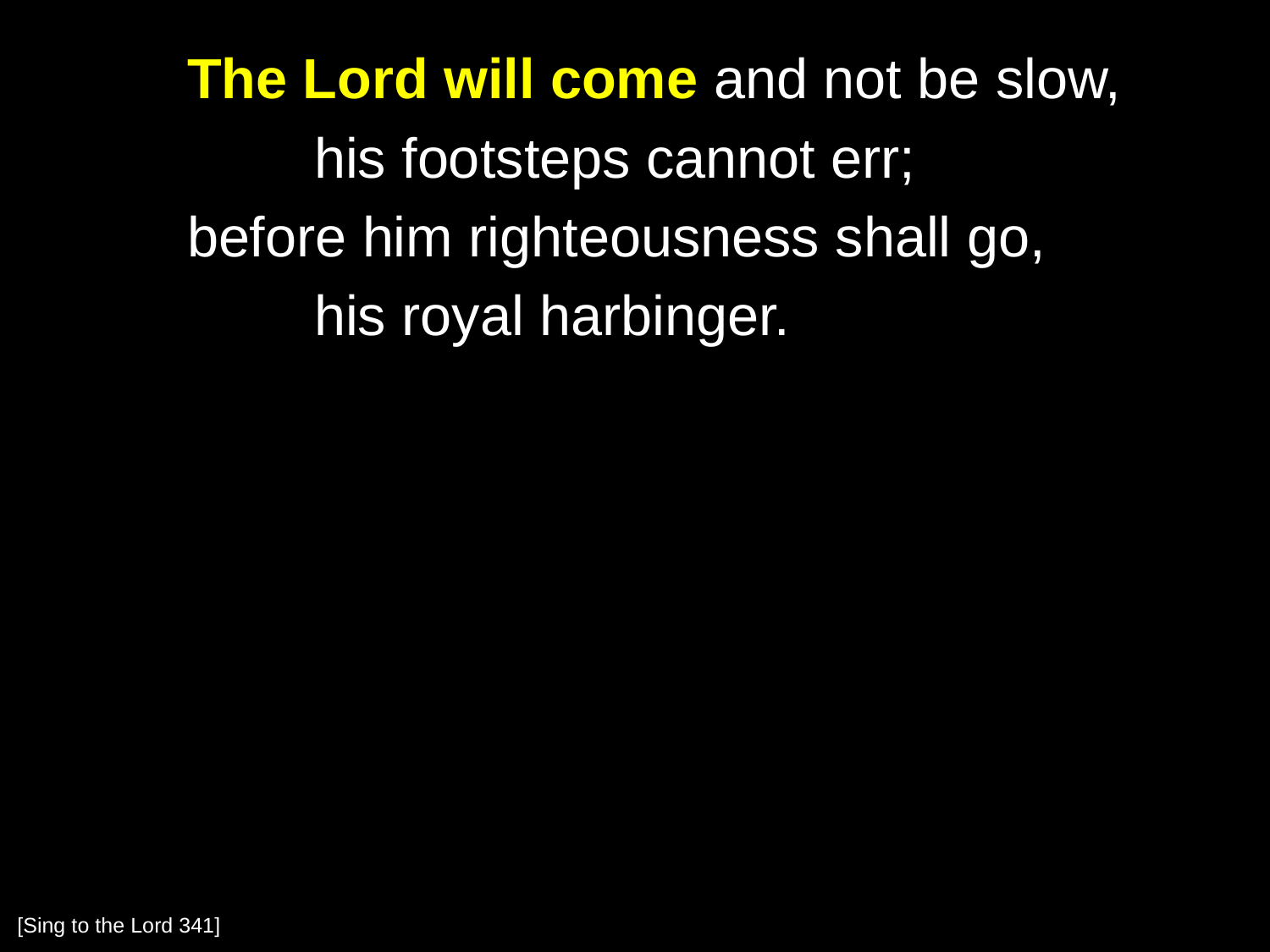

The Lord will come and not be slow,
		his footsteps cannot err;
	before him righteousness shall go,
		his royal harbinger.
[Sing to the Lord 341]